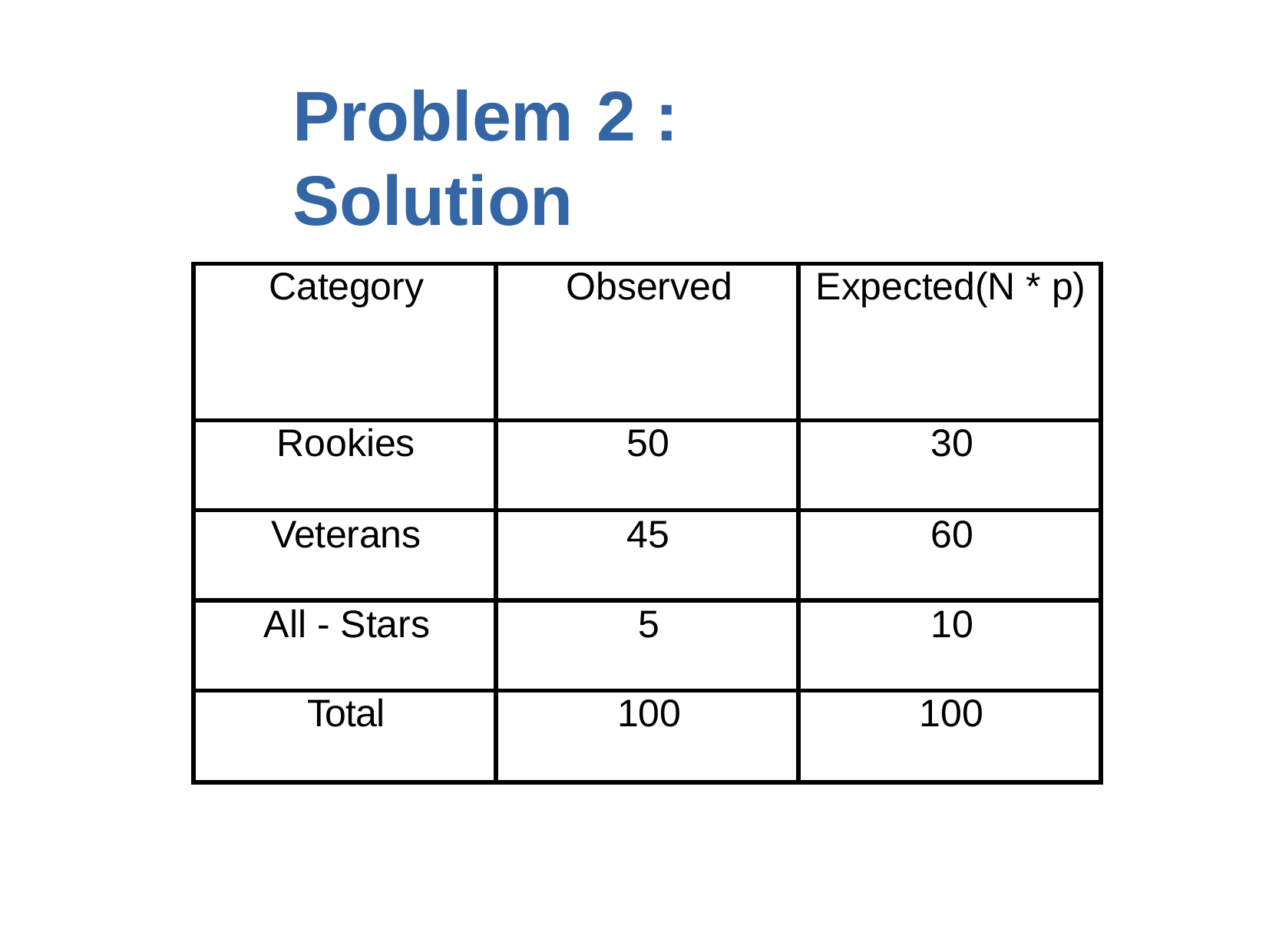

# Problem	2	: Solution
| Category | Observed | Expected(N \* p) |
| --- | --- | --- |
| Rookies | 50 | 30 |
| Veterans | 45 | 60 |
| All - Stars | 5 | 10 |
| Total | 100 | 100 |